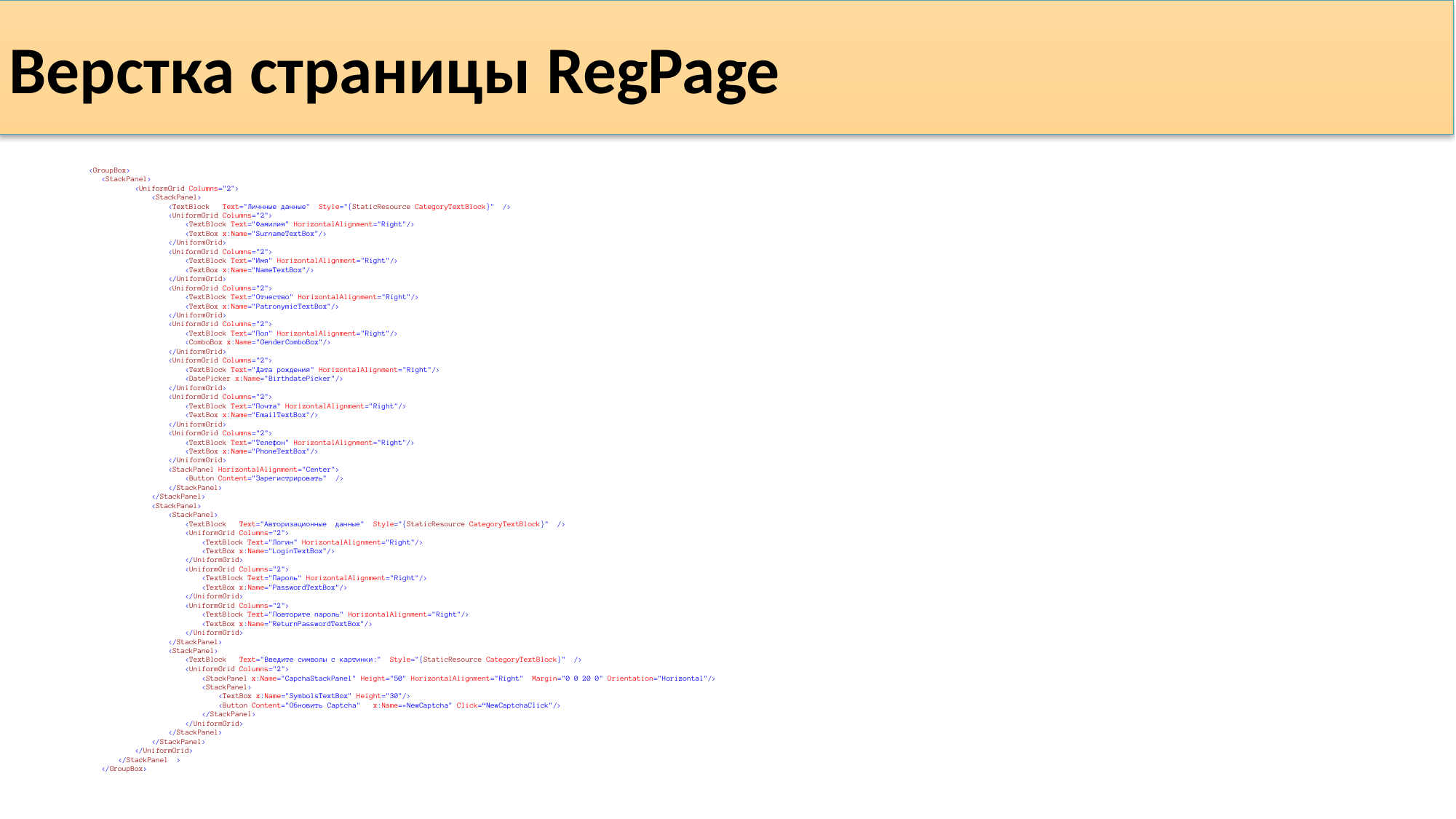

Верстка страницы RegPage
 <GroupBox>
    <StackPanel>
            <UniformGrid Columns="2">
                <StackPanel>
                    <TextBlock   Text="Личнные данные"  Style="{StaticResource CategoryTextBlock}"  />
                    <UniformGrid Columns="2">
                        <TextBlock Text="Фамилия" HorizontalAlignment="Right"/>
                        <TextBox x:Name="SurnameTextBox"/>
                    </UniformGrid>
                    <UniformGrid Columns="2">
                        <TextBlock Text="Имя" HorizontalAlignment="Right"/>
                        <TextBox x:Name="NameTextBox"/>
                    </UniformGrid>
                    <UniformGrid Columns="2">
                        <TextBlock Text="Отчество" HorizontalAlignment="Right"/>
                        <TextBox x:Name="PatronymicTextBox"/>
                    </UniformGrid>
                    <UniformGrid Columns="2">
                        <TextBlock Text="Пол" HorizontalAlignment="Right"/>
                        <ComboBox x:Name="GenderComboBox"/>
                    </UniformGrid>
                    <UniformGrid Columns="2">
                        <TextBlock Text="Дата рождения" HorizontalAlignment="Right"/>
                        <DatePicker x:Name="BirthdatePicker"/>
                    </UniformGrid>
                    <UniformGrid Columns="2">
                        <TextBlock Text="Почта" HorizontalAlignment="Right"/>
                        <TextBox x:Name="EmailTextBox"/>
                    </UniformGrid>
                    <UniformGrid Columns="2">
                        <TextBlock Text="Телефон" HorizontalAlignment="Right"/>
                        <TextBox x:Name="PhoneTextBox"/>
                    </UniformGrid>
                    <StackPanel HorizontalAlignment="Center">
                        <Button Content="Зарегистрировать"  />
                    </StackPanel>
                </StackPanel>
                <StackPanel>
                    <StackPanel>
                        <TextBlock   Text="Авторизационные  данные"  Style="{StaticResource CategoryTextBlock}"  />
                        <UniformGrid Columns="2">
                            <TextBlock Text="Логин" HorizontalAlignment="Right"/>
                            <TextBox x:Name="LoginTextBox"/>
                        </UniformGrid>
                        <UniformGrid Columns="2">
                            <TextBlock Text="Пароль" HorizontalAlignment="Right"/>
                            <TextBox x:Name="PasswordTextBox"/>
                        </UniformGrid>
                        <UniformGrid Columns="2">
                            <TextBlock Text="Повторите пароль" HorizontalAlignment="Right"/>
                            <TextBox x:Name="ReturnPasswordTextBox"/>
                        </UniformGrid>
                    </StackPanel>
                    <StackPanel>
                        <TextBlock   Text="Введите символы с картинки:"  Style="{StaticResource CategoryTextBlock}"  />
                        <UniformGrid Columns="2">
                            <StackPanel x:Name="CapchaStackPanel" Height="50" HorizontalAlignment="Right"  Margin="0 0 20 0" Orientation="Horizontal"/>
                            <StackPanel>
                                <TextBox x:Name="SymbolsTextBox" Height="30"/>
                                <Button Content="Обновить Captcha"   x:Name=«NewCaptcha" Click=“NewCaptchaClick"/>
                            </StackPanel>
                        </UniformGrid>
                    </StackPanel>
                </StackPanel>
            </UniformGrid>
        </StackPanel  >
    </GroupBox>